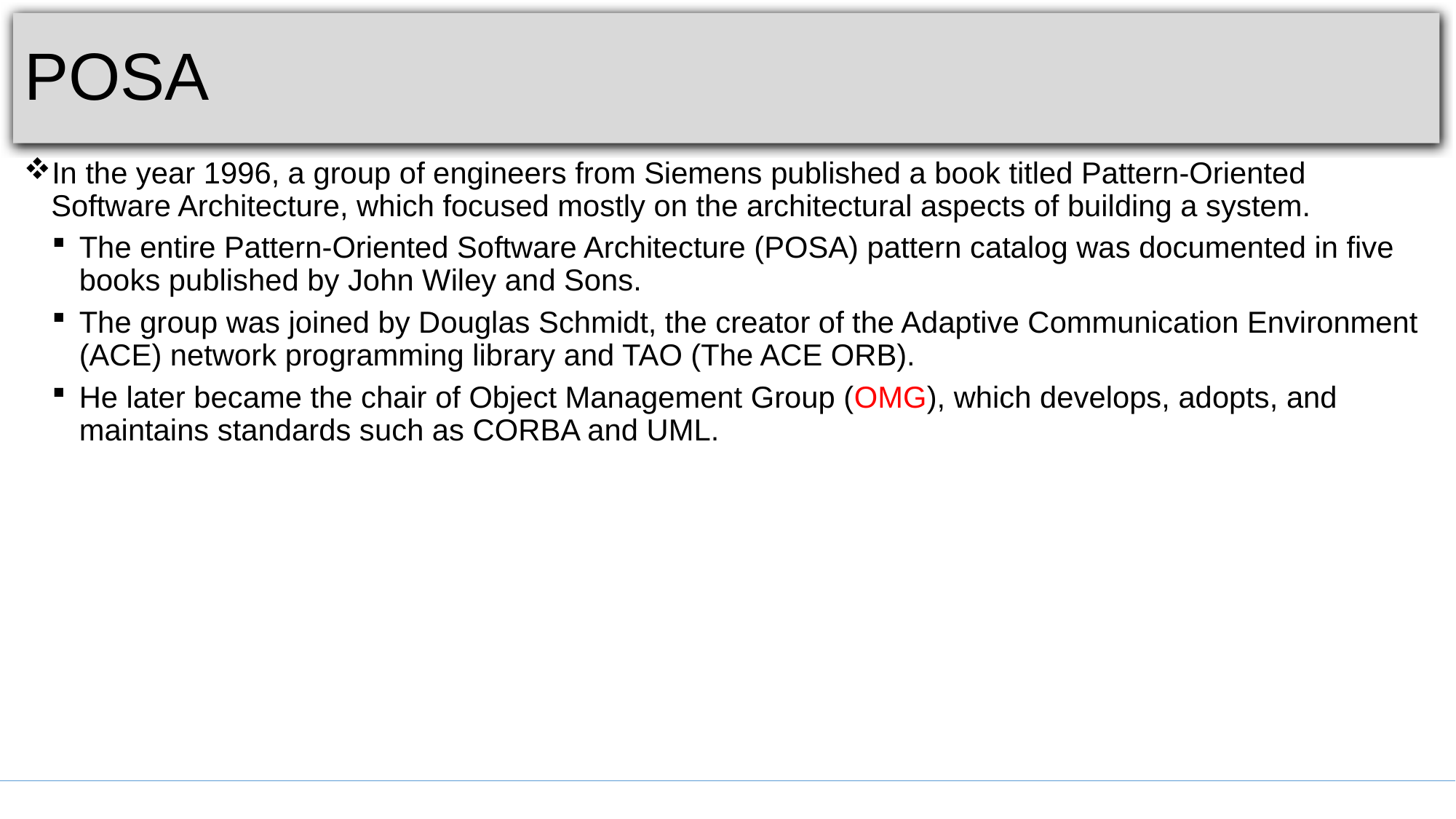

# POSA
In the year 1996, a group of engineers from Siemens published a book titled Pattern-Oriented Software Architecture, which focused mostly on the architectural aspects of building a system.
The entire Pattern-Oriented Software Architecture (POSA) pattern catalog was documented in five books published by John Wiley and Sons.
The group was joined by Douglas Schmidt, the creator of the Adaptive Communication Environment (ACE) network programming library and TAO (The ACE ORB).
He later became the chair of Object Management Group (OMG), which develops, adopts, and maintains standards such as CORBA and UML.